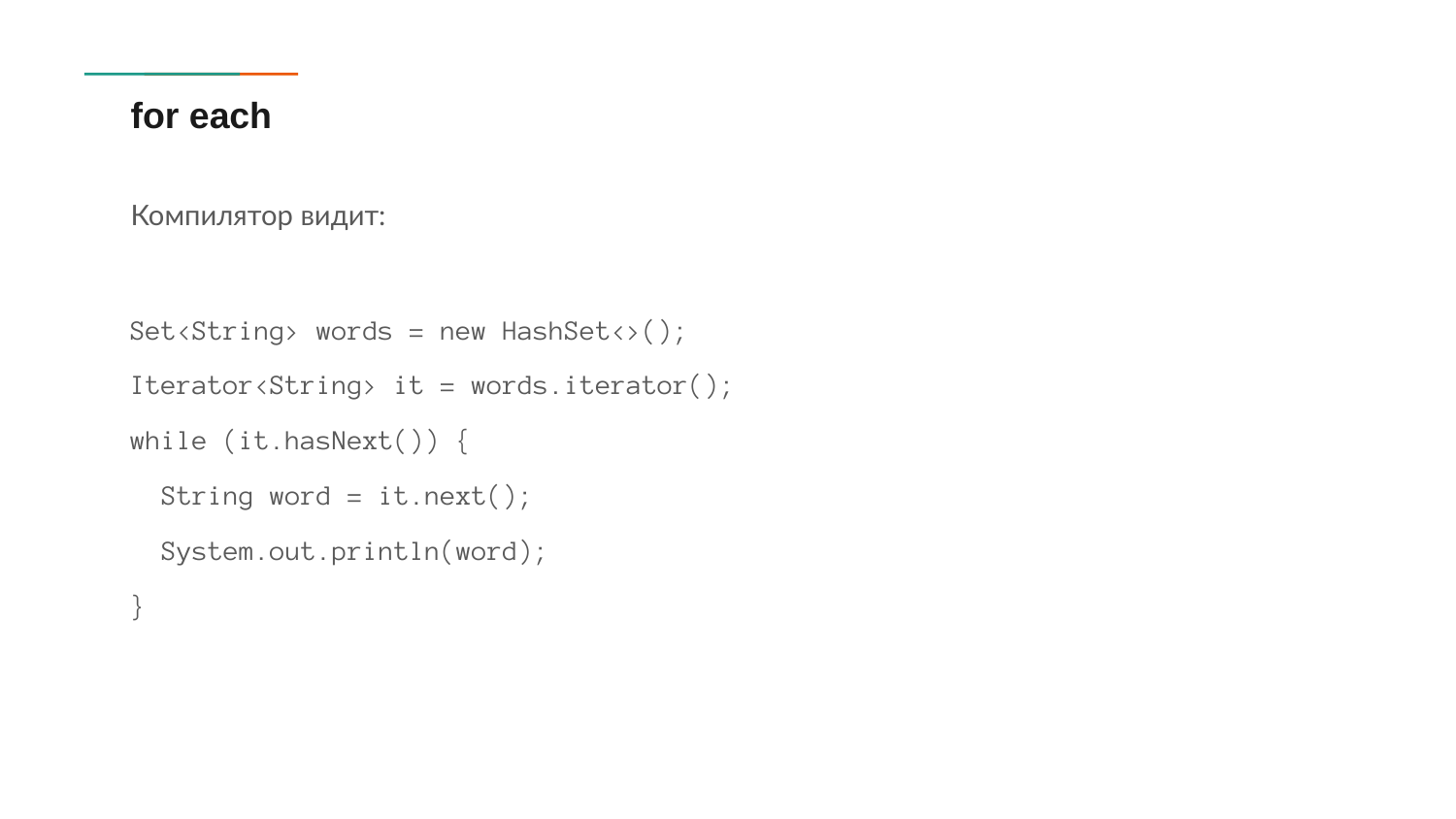

# for each
Компилятор видит:

Set<String> words = new HashSet<>();
Iterator<String> it = words.iterator();
while (it.hasNext()) {
  String word = it.next();
  System.out.println(word);
}